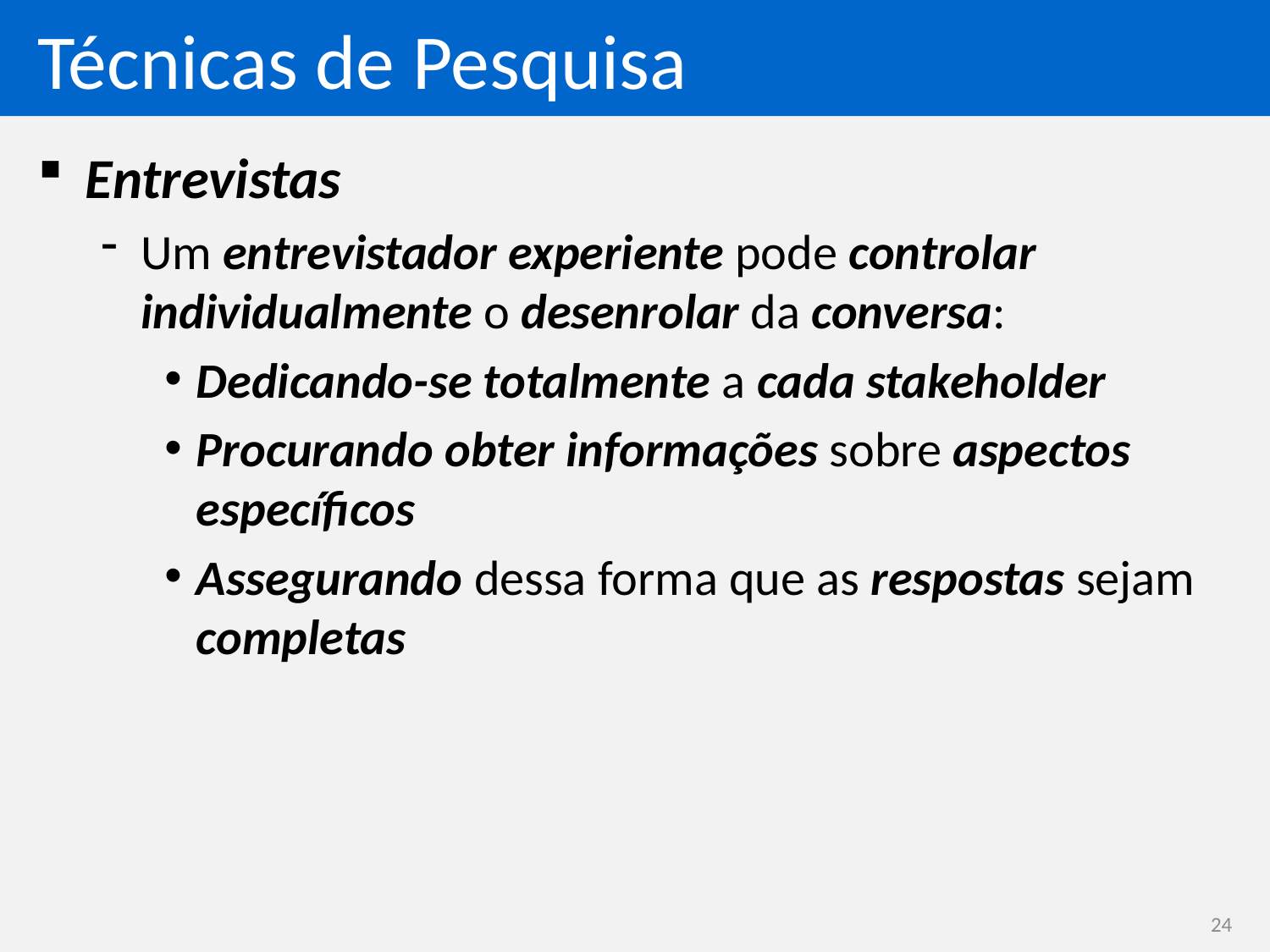

# Técnicas de Pesquisa
Entrevistas
Um entrevistador experiente pode controlar individualmente o desenrolar da conversa:
Dedicando-se totalmente a cada stakeholder
Procurando obter informações sobre aspectos específicos
Assegurando dessa forma que as respostas sejam completas

24